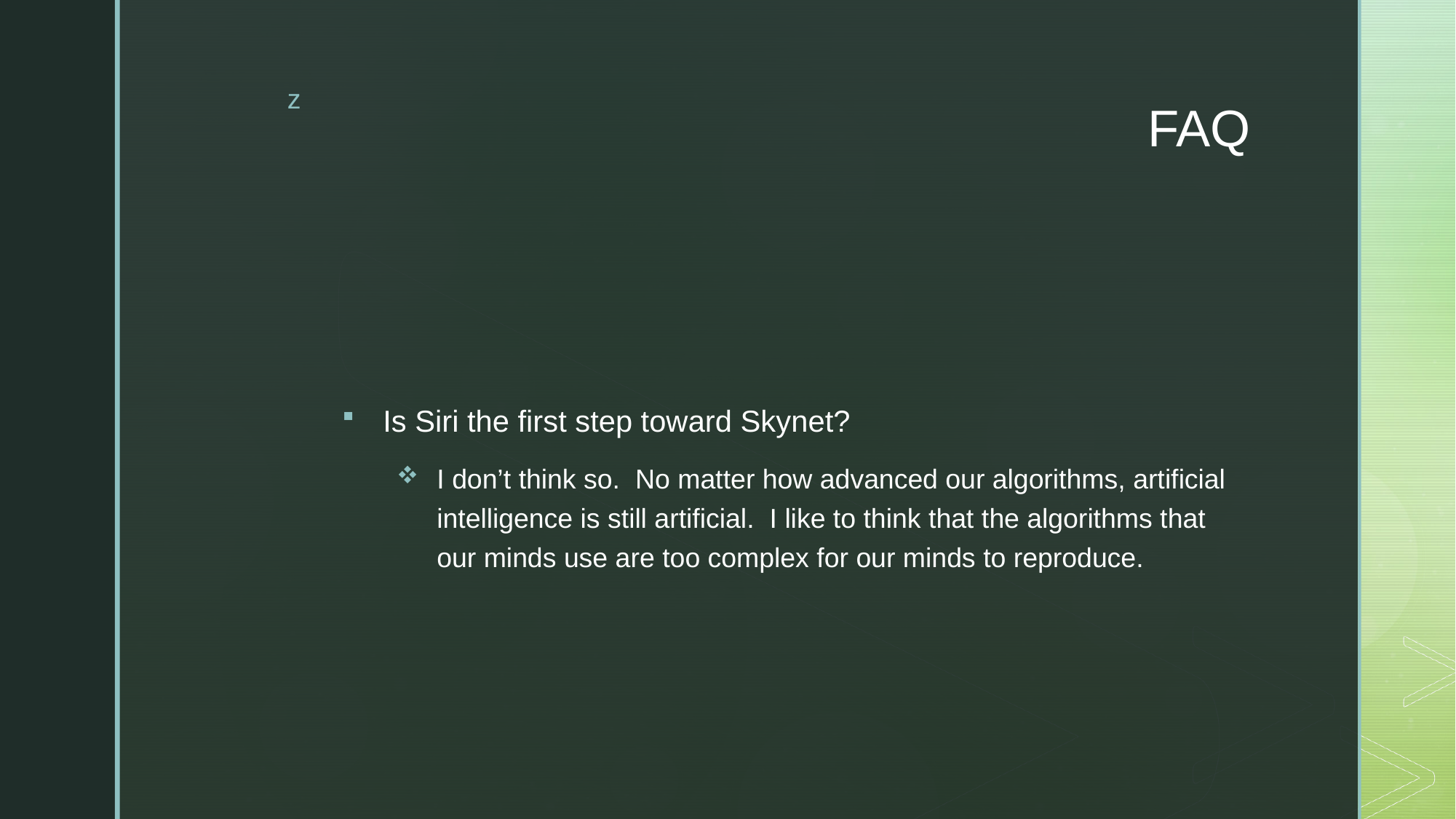

# FAQ
Is Siri the first step toward Skynet?
I don’t think so.  No matter how advanced our algorithms, artificial intelligence is still artificial.  I like to think that the algorithms that our minds use are too complex for our minds to reproduce.